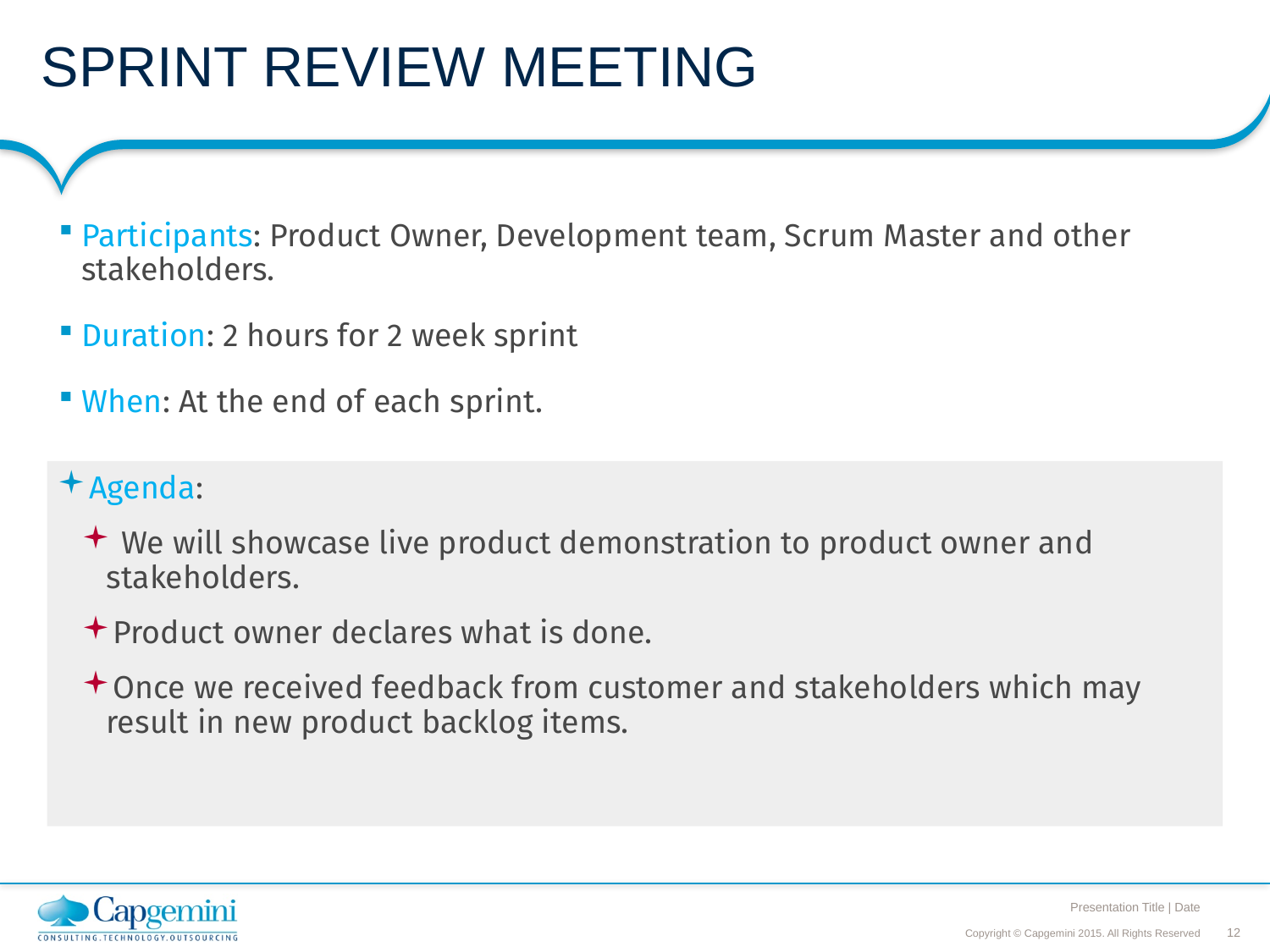

# SPRINT REVIEW MEETING

Participants: Product Owner, Development team, Scrum Master and other stakeholders.
Duration: 2 hours for 2 week sprint
When: At the end of each sprint.
Agenda:
 We will showcase live product demonstration to product owner and stakeholders.
Product owner declares what is done.
Once we received feedback from customer and stakeholders which may result in new product backlog items.